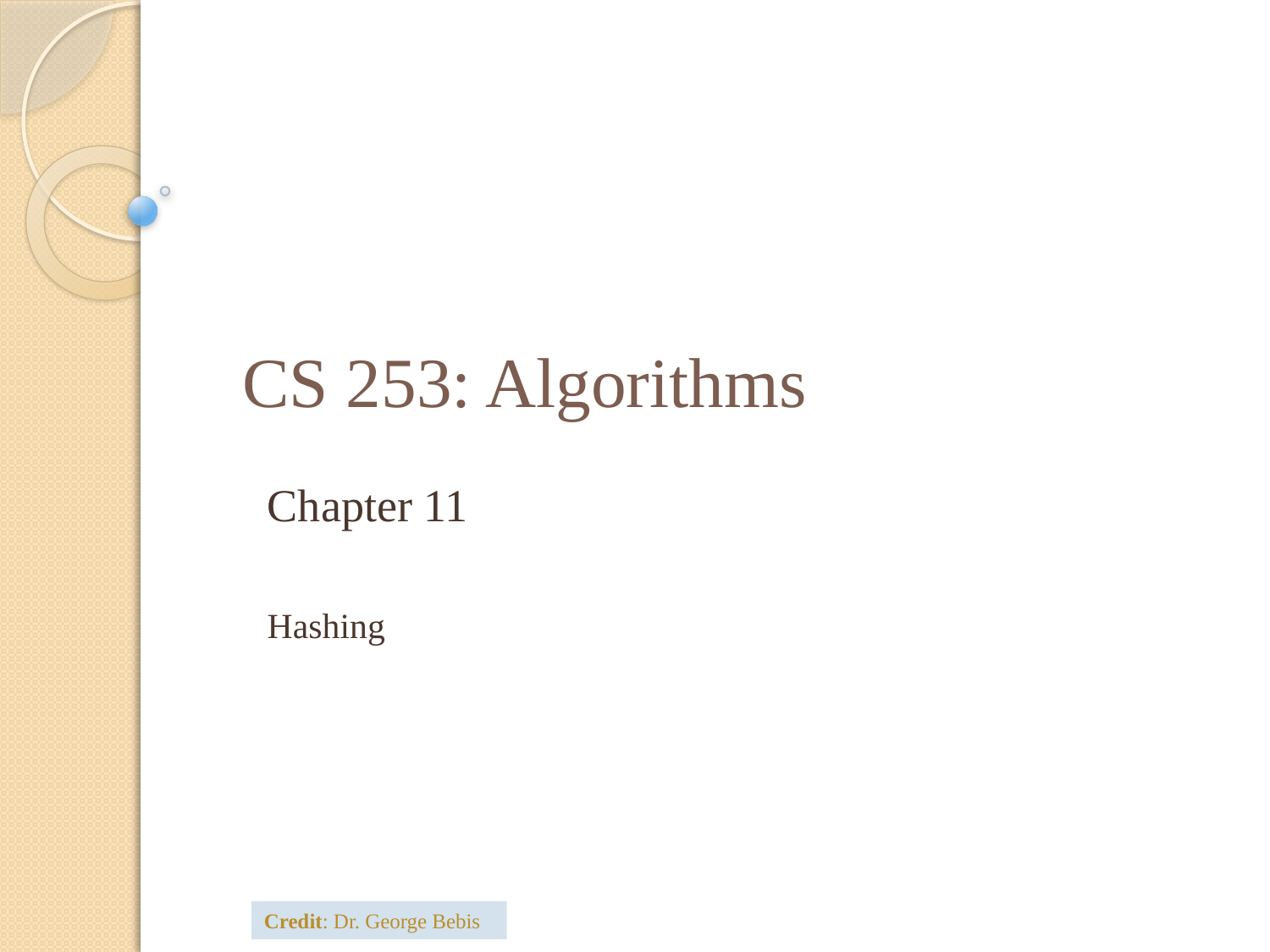

# CS 253: Algorithms
Chapter 11

Hashing

Credit: Dr. George Bebis